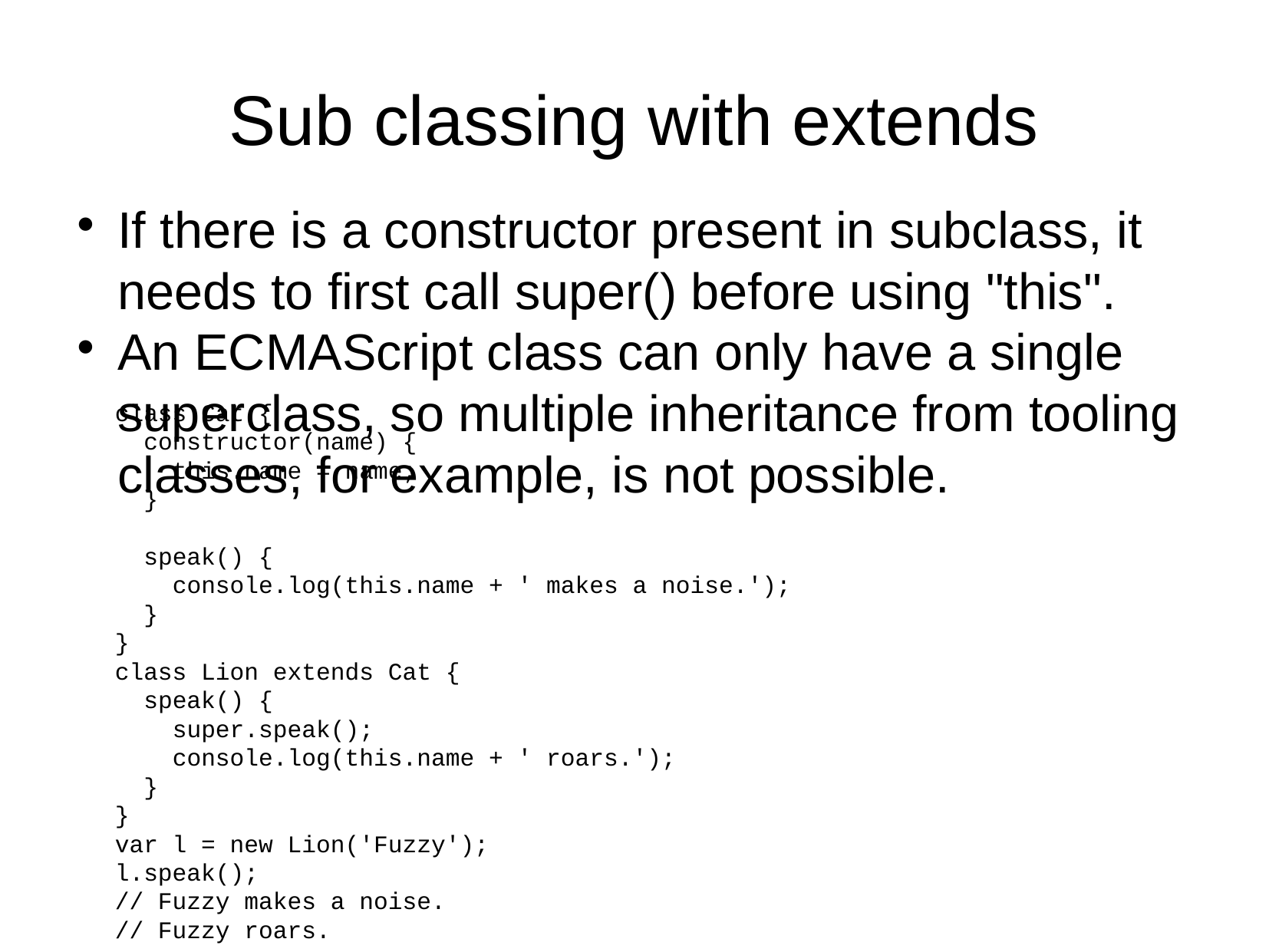

Sub classing with extends
If there is a constructor present in subclass, it needs to first call super() before using "this".
An ECMAScript class can only have a single superclass, so multiple inheritance from tooling classes, for example, is not possible.
class Cat {
  constructor(name) {
    this.name = name;
  }

  speak() {
    console.log(this.name + ' makes a noise.');
  }
}
class Lion extends Cat {
  speak() {
    super.speak();
    console.log(this.name + ' roars.');
  }
}
var l = new Lion('Fuzzy');
l.speak();
// Fuzzy makes a noise.
// Fuzzy roars.